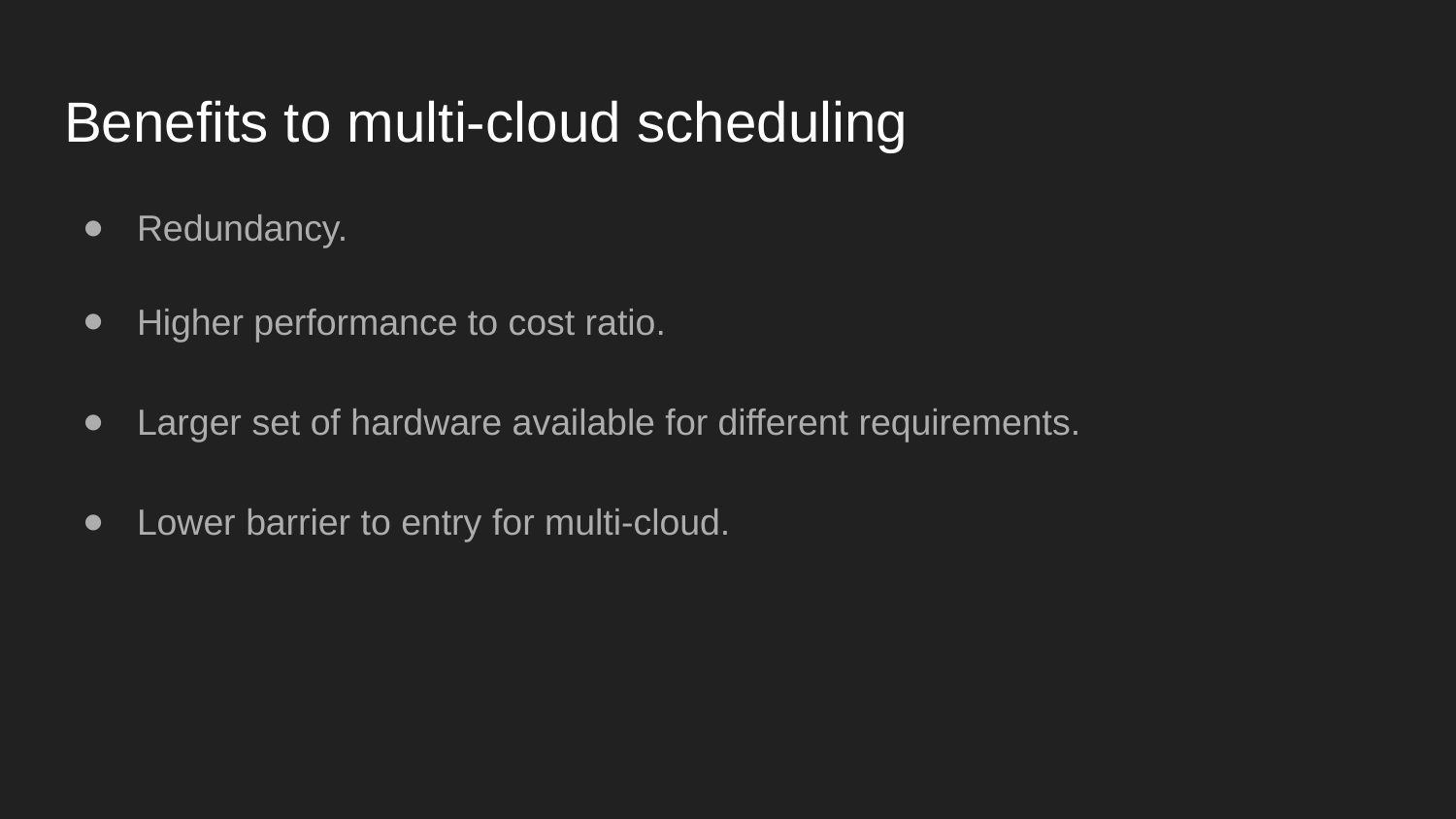

# Benefits to multi-cloud scheduling
Redundancy.
Higher performance to cost ratio.
Larger set of hardware available for different requirements.
Lower barrier to entry for multi-cloud.